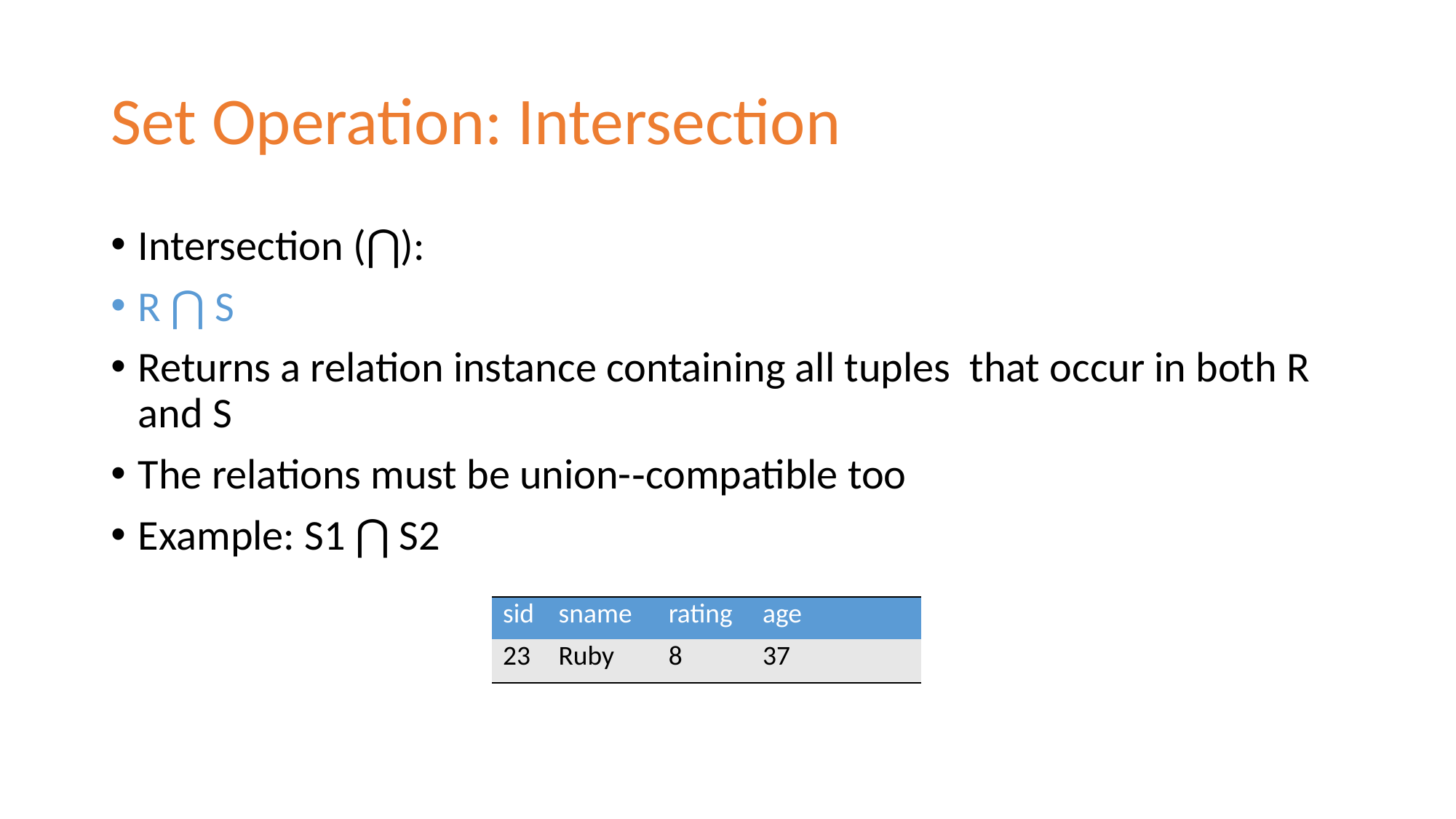

# Set Operation: Intersection
Intersection (⋂):
R ⋂ S
Returns a relation instance containing all tuples  that occur in both R and S
The relations must be union-­‐compatible too
Example: S1 ⋂ S2

| sid | sname | rating | age |
| --- | --- | --- | --- |
| 23 | Ruby | 8 | 37 |